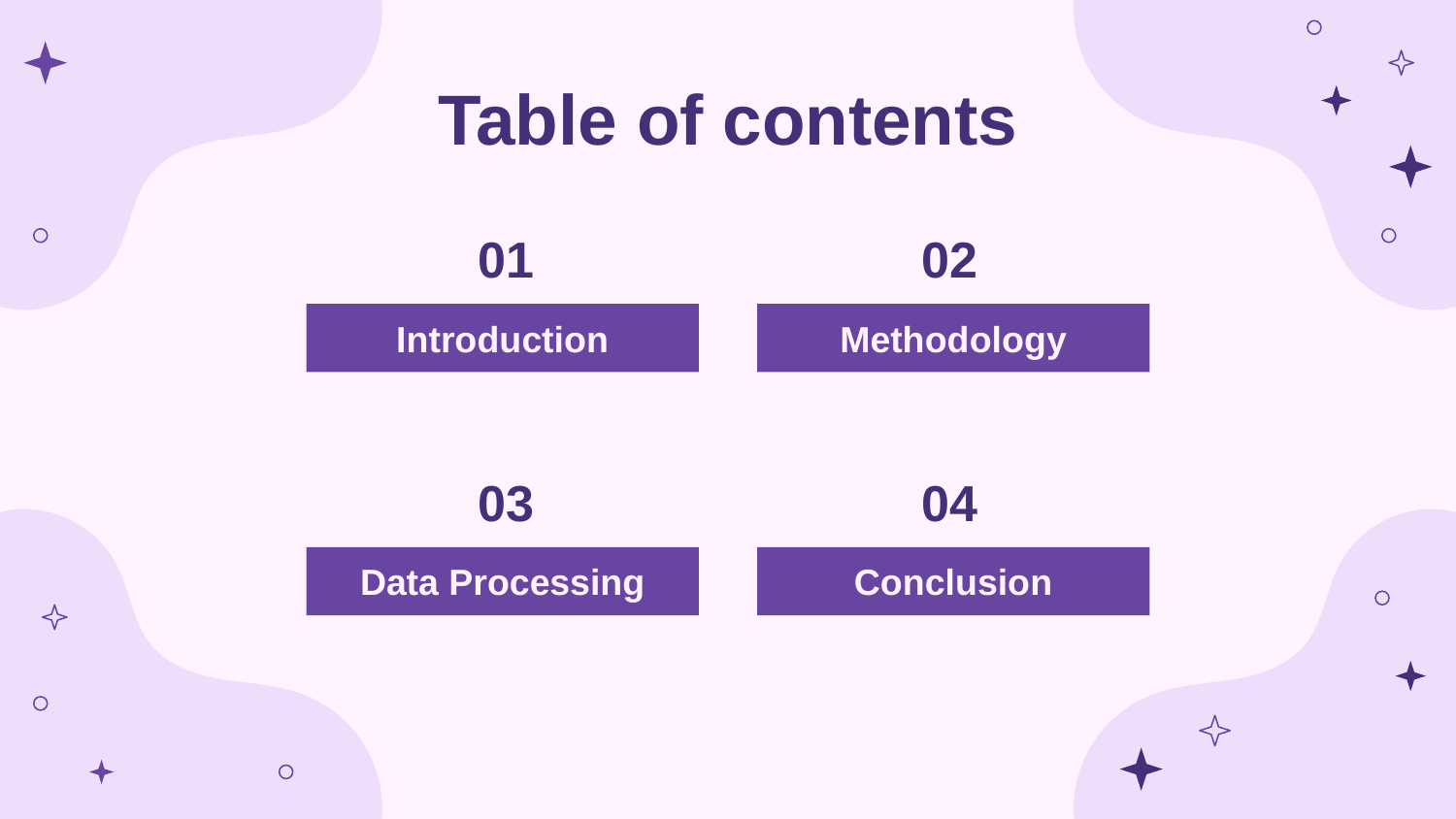

Table of contents
01
02
# Introduction
Methodology
03
04
Data Processing
Conclusion